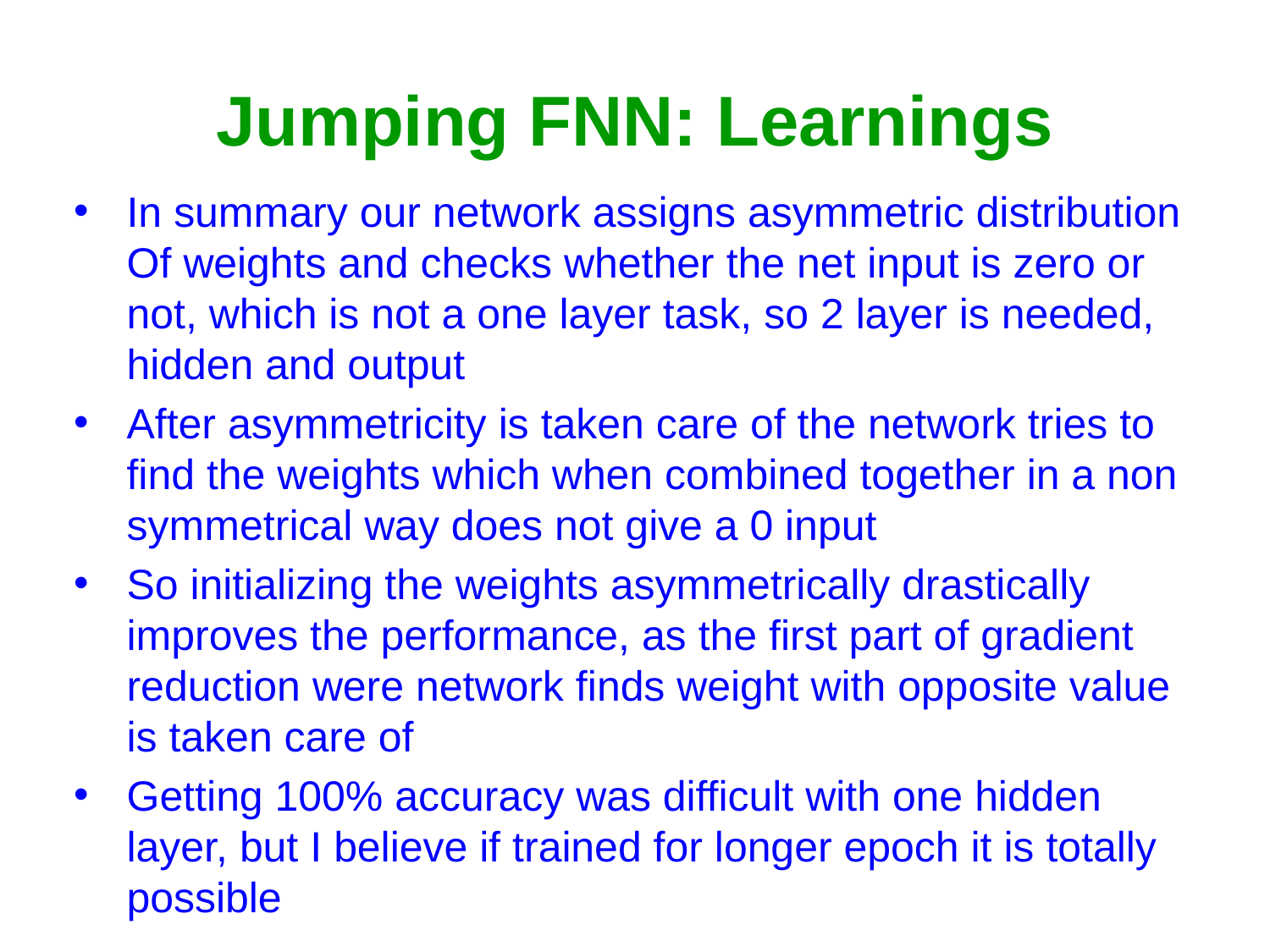

# Jumping FNN: Learnings
In summary our network assigns asymmetric distribution
Of weights and checks whether the net input is zero or not, which is not a one layer task, so 2 layer is needed, hidden and output
After asymmetricity is taken care of the network tries to find the weights which when combined together in a non symmetrical way does not give a 0 input
So initializing the weights asymmetrically drastically improves the performance, as the first part of gradient reduction were network finds weight with opposite value is taken care of
Getting 100% accuracy was difficult with one hidden layer, but I believe if trained for longer epoch it is totally possible